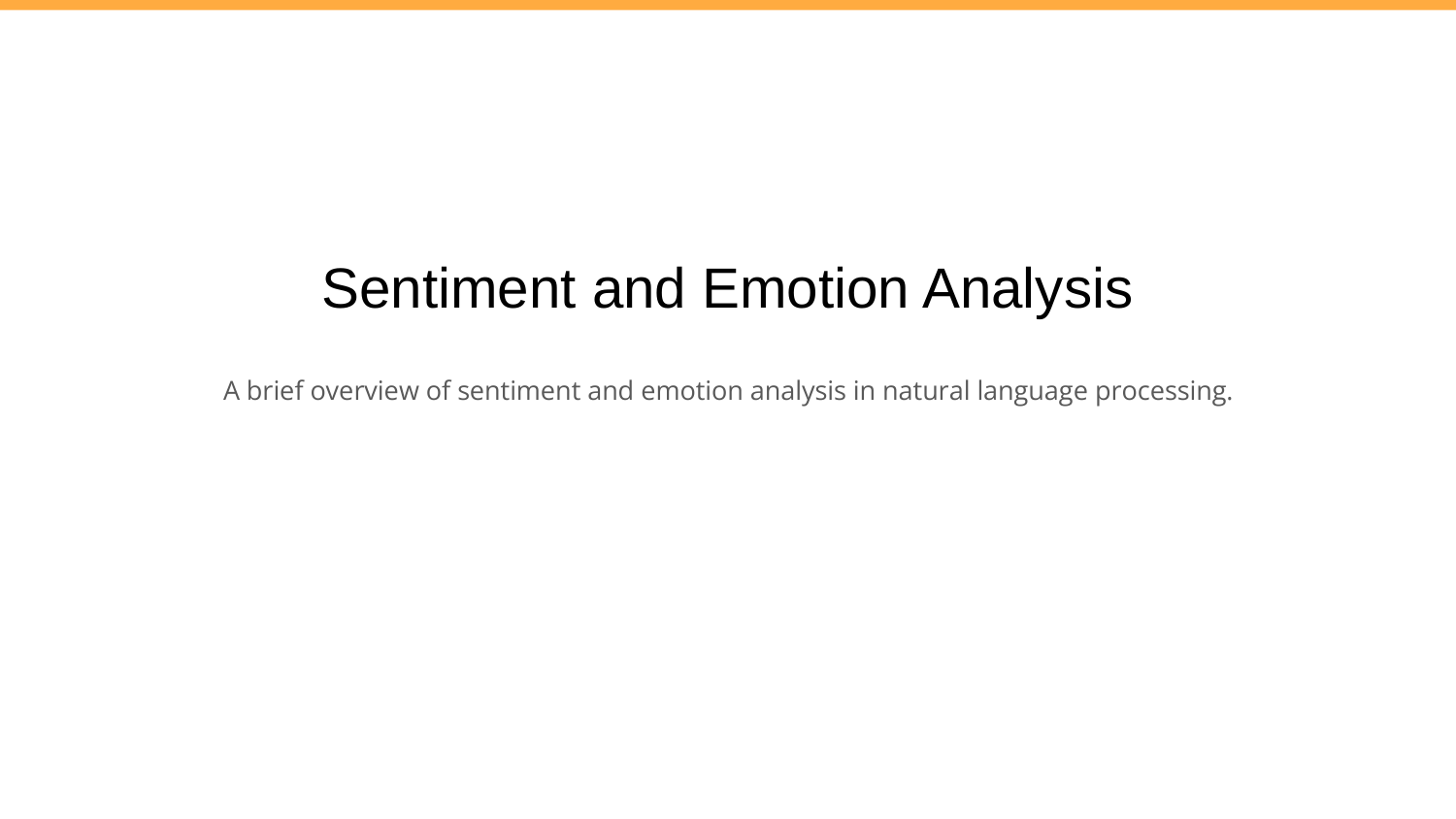

# Sentiment and Emotion Analysis
A brief overview of sentiment and emotion analysis in natural language processing.